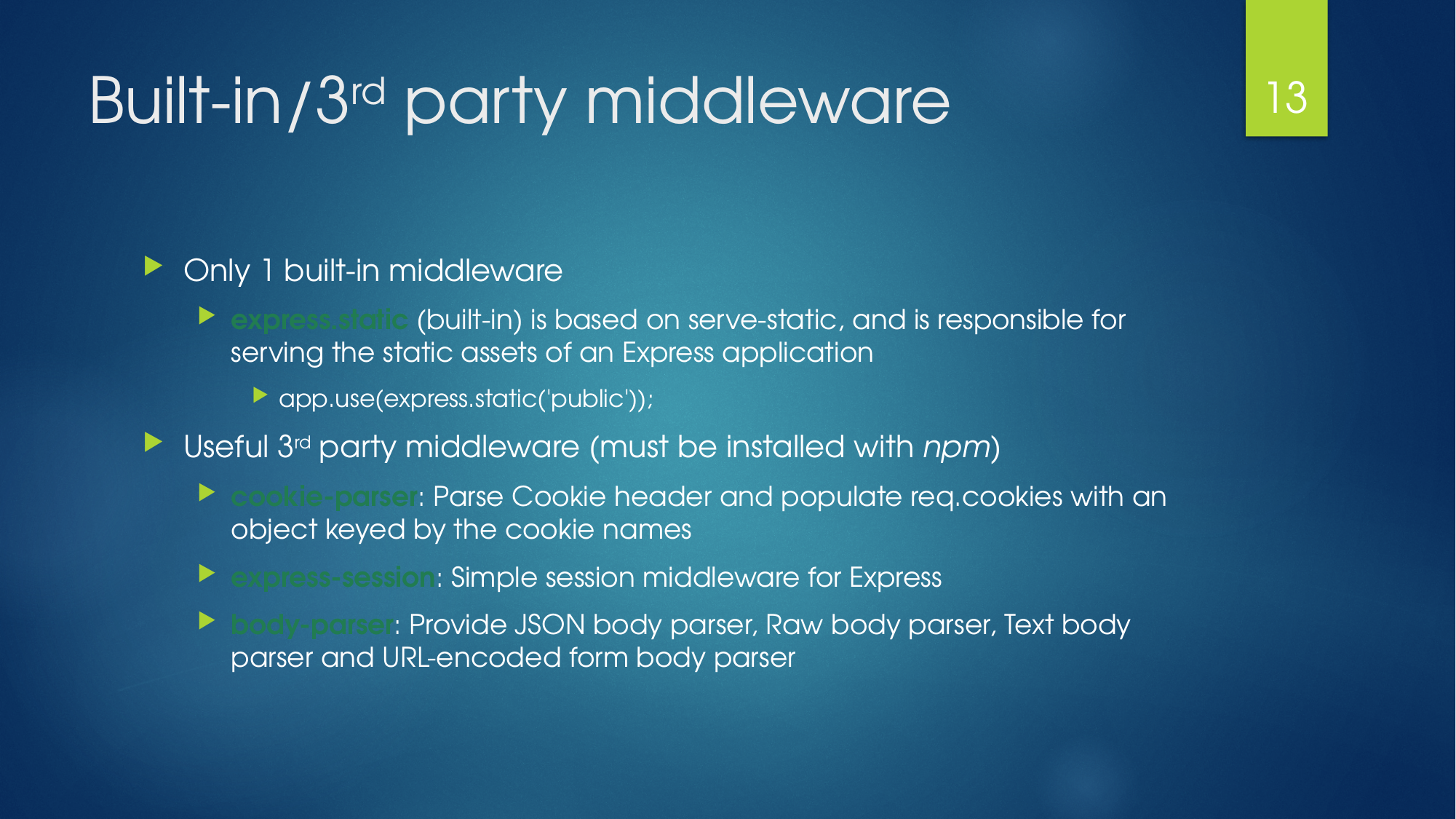

13
# Built-in/3rd party middleware
Only 1 built-in middleware
express.static (built-in) is based on serve-static, and is responsible for serving the static assets of an Express application
app.use(express.static('public'));
Useful 3rd party middleware (must be installed with npm)
cookie-parser: Parse Cookie header and populate req.cookies with an object keyed by the cookie names
express-session: Simple session middleware for Express
body-parser: Provide JSON body parser, Raw body parser, Text body parser and URL-encoded form body parser